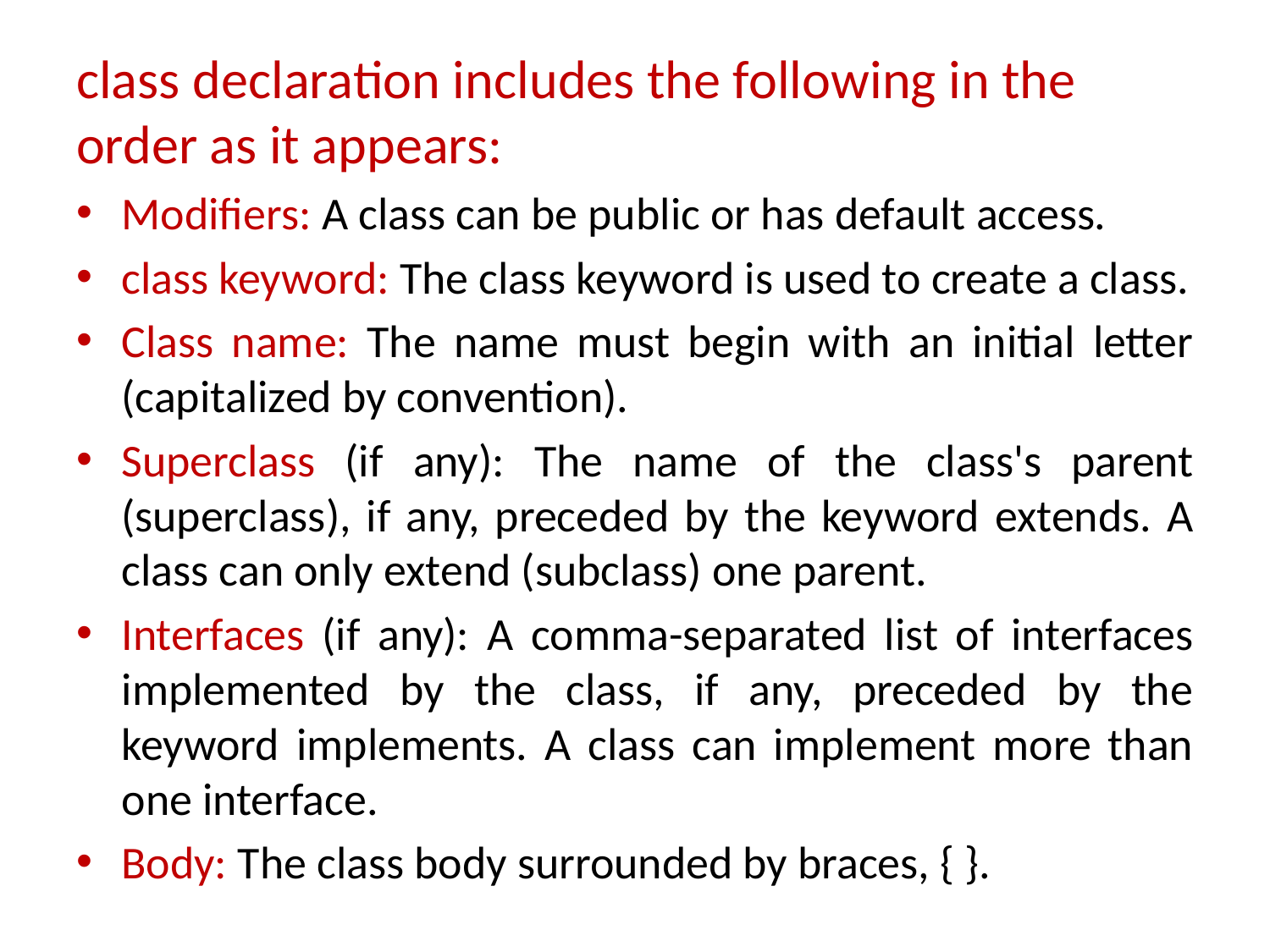

#
class declaration includes the following in the order as it appears:
Modifiers: A class can be public or has default access.
class keyword: The class keyword is used to create a class.
Class name: The name must begin with an initial letter (capitalized by convention).
Superclass (if any): The name of the class's parent (superclass), if any, preceded by the keyword extends. A class can only extend (subclass) one parent.
Interfaces (if any): A comma-separated list of interfaces implemented by the class, if any, preceded by the keyword implements. A class can implement more than one interface.
Body: The class body surrounded by braces, { }.